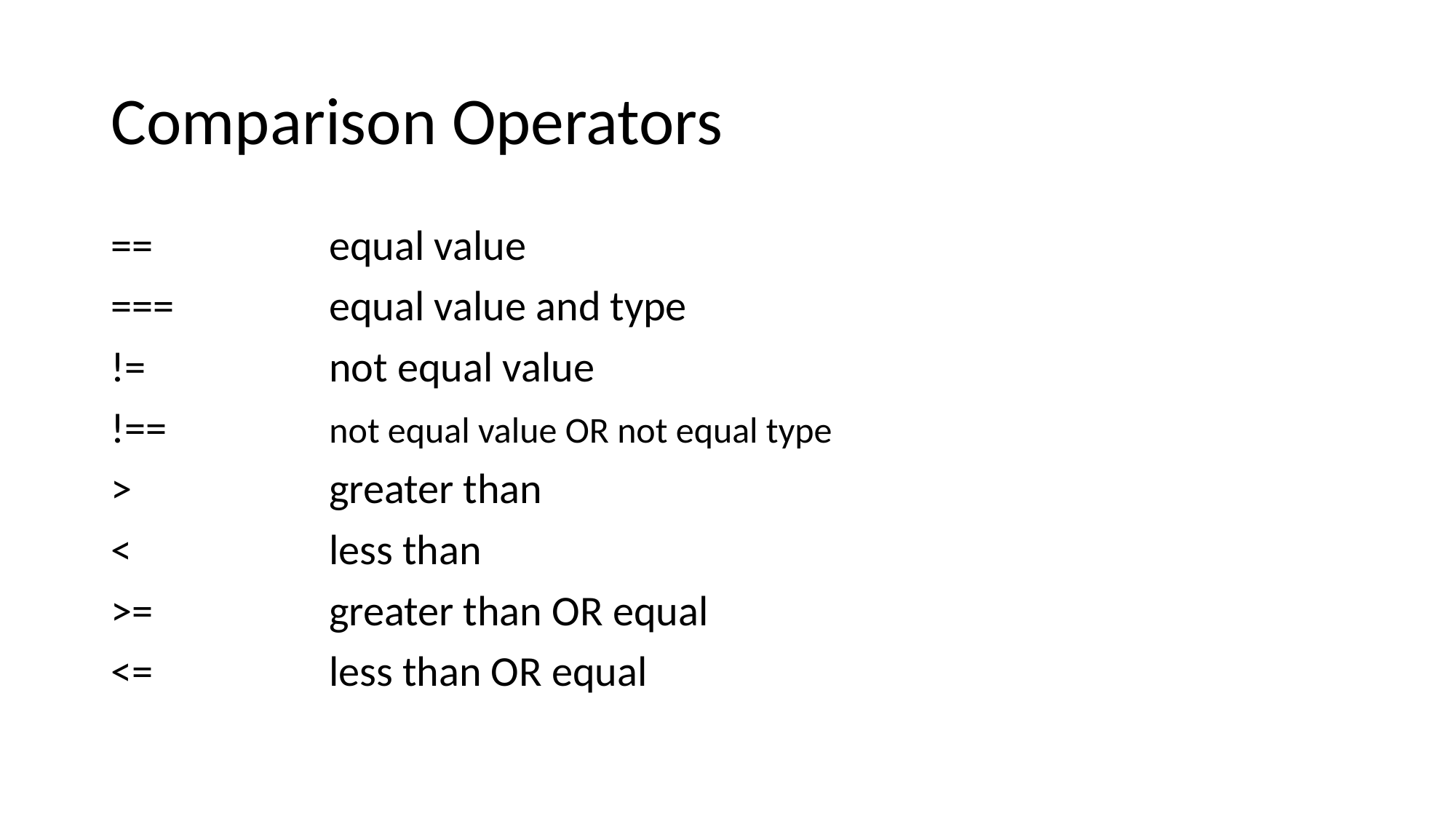

# Comparison Operators
==		equal value
===		equal value and type
!=		not equal value
!==		not equal value OR not equal type
>		greater than
<		less than
>=		greater than OR equal
<=		less than OR equal